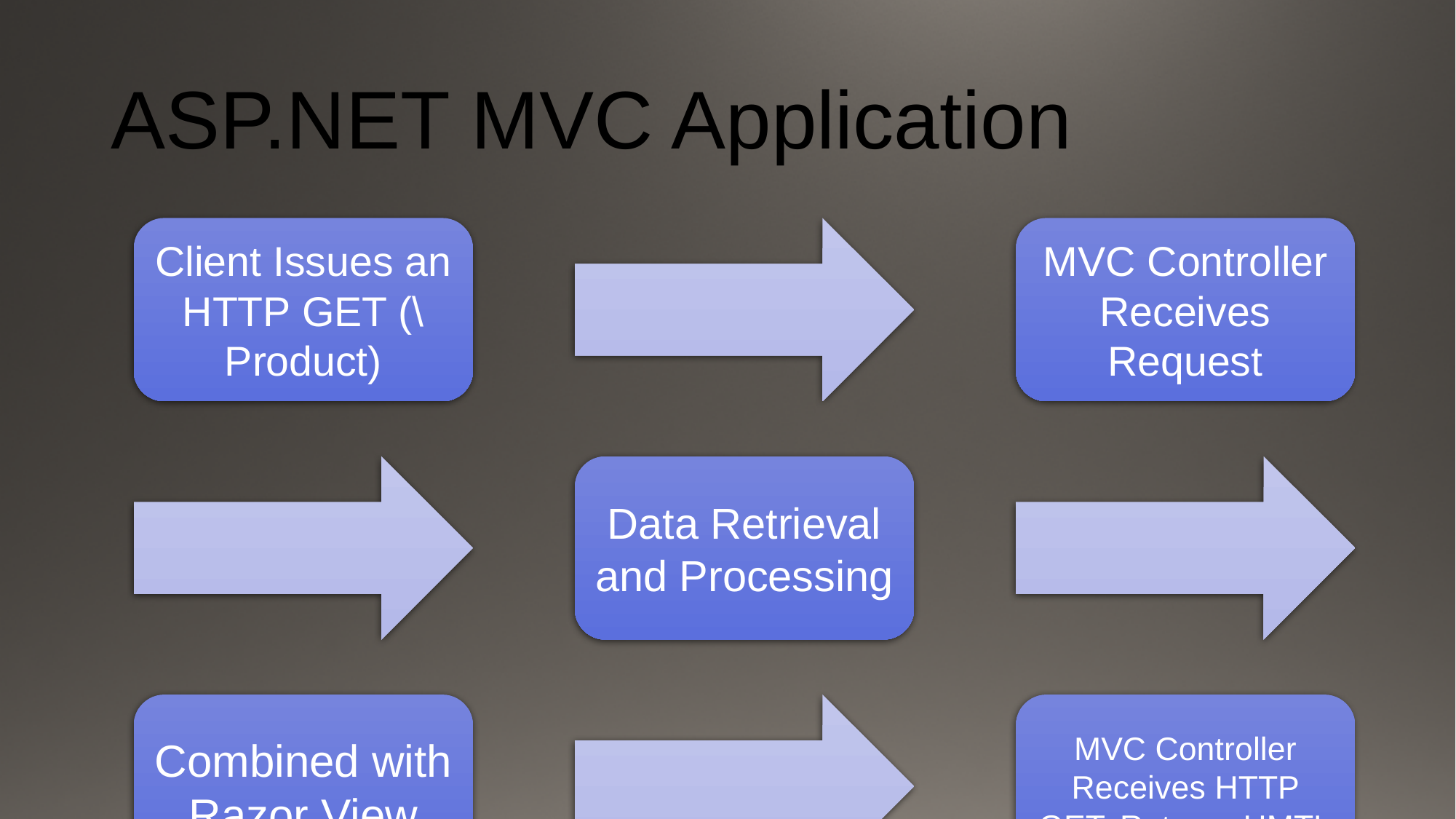

# ASP.NET MVC Application
Client Issues an HTTP GET (\Product)
MVC Controller
Receives Request
Data Retrieval and Processing
MVC Controller